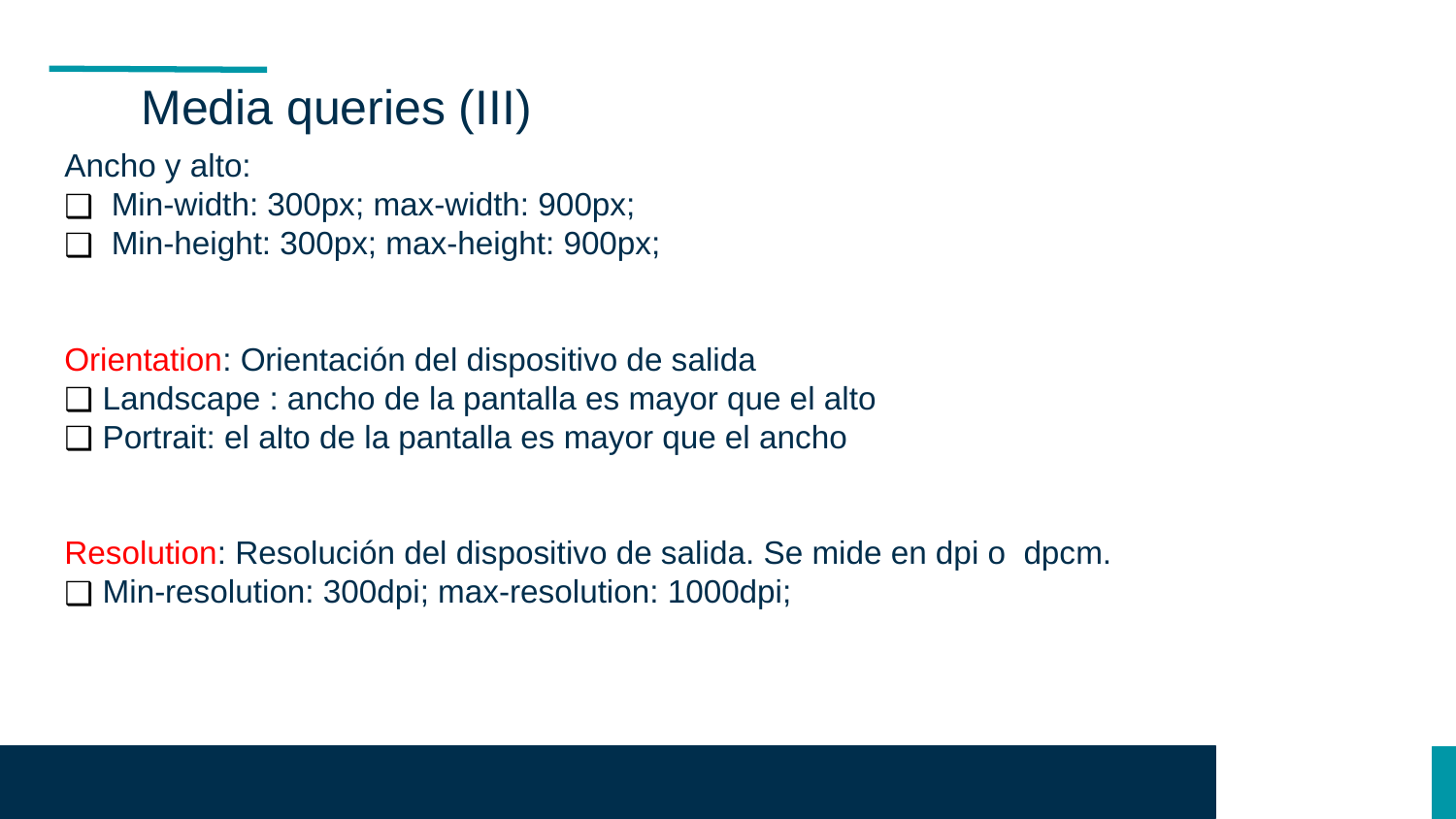

Media queries (III)
Ancho y alto:
  Min-width: 300px; max-width: 900px;
  Min-height: 300px; max-height: 900px;

Orientation: Orientación del dispositivo de salida
 Landscape : ancho de la pantalla es mayor que el alto
 Portrait: el alto de la pantalla es mayor que el ancho

Resolution: Resolución del dispositivo de salida. Se mide en dpi o  dpcm.
 Min-resolution: 300dpi; max-resolution: 1000dpi;